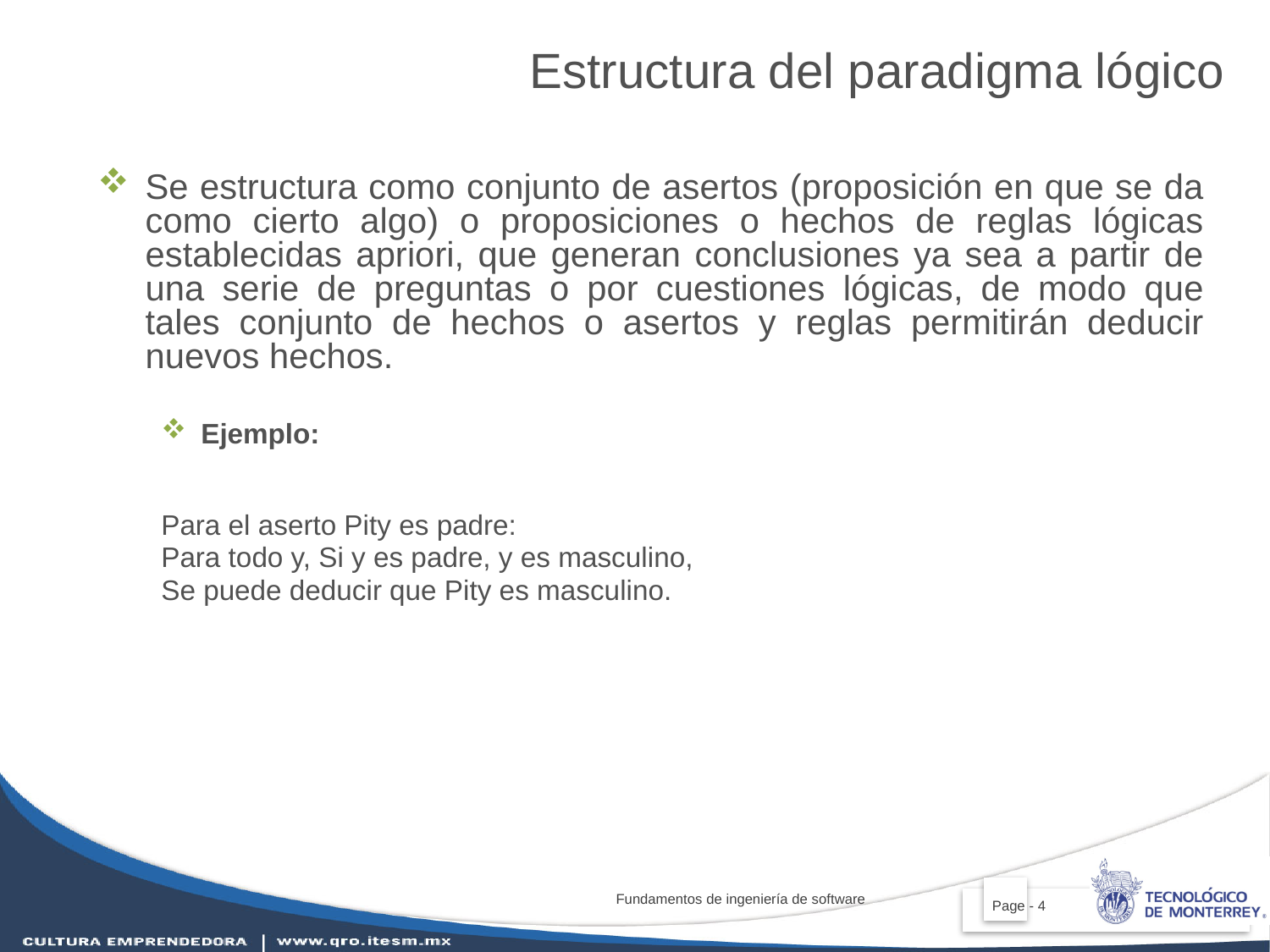

Estructura del paradigma lógico
Se estructura como conjunto de asertos (proposición en que se da como cierto algo) o proposiciones o hechos de reglas lógicas establecidas apriori, que generan conclusiones ya sea a partir de una serie de preguntas o por cuestiones lógicas, de modo que tales conjunto de hechos o asertos y reglas permitirán deducir nuevos hechos.

Ejemplo:

Para el aserto Pity es padre:
Para todo y, Si y es padre, y es masculino,
Se puede deducir que Pity es masculino.